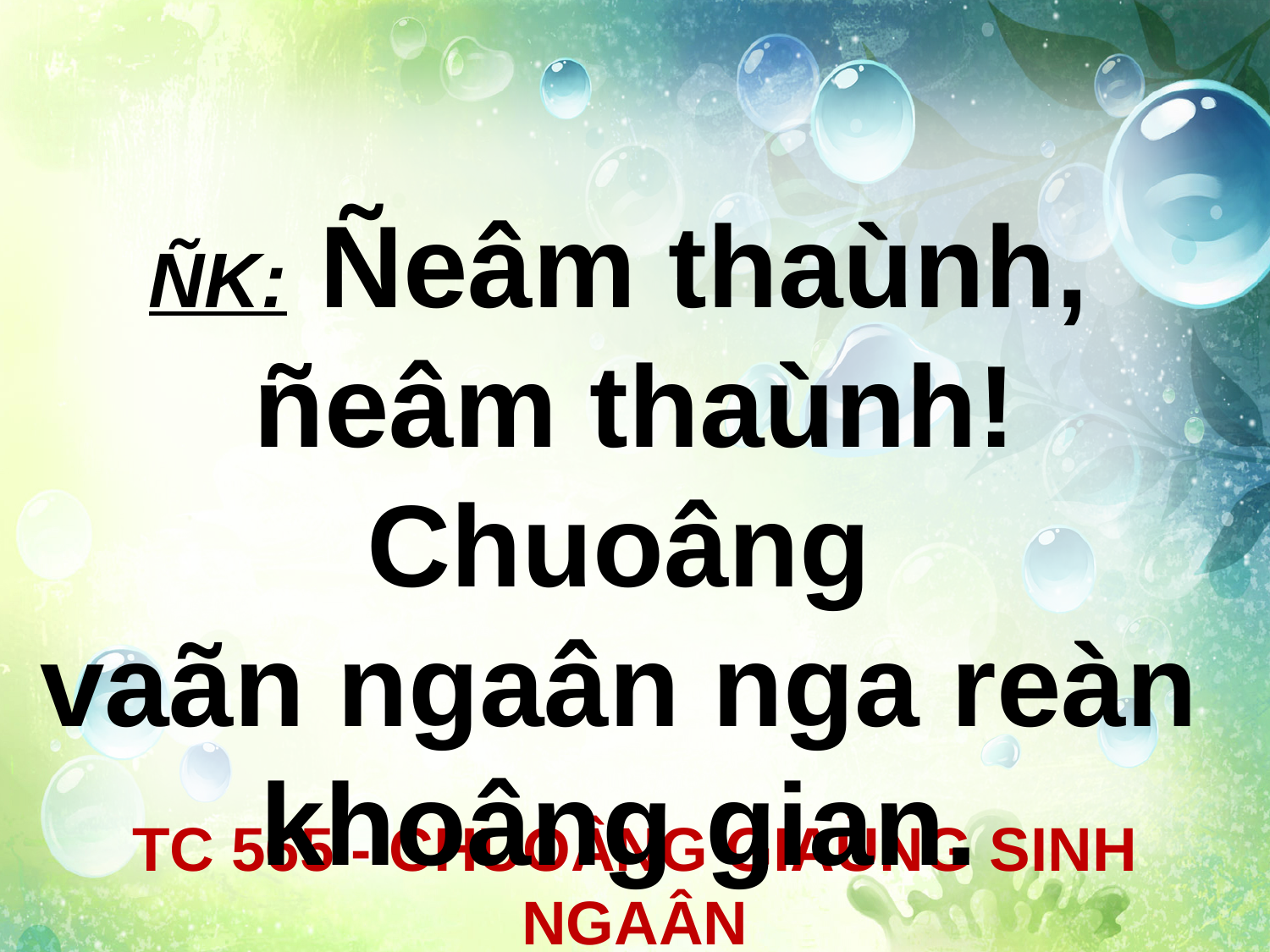

ÑK: Ñeâm thaùnh,
ñeâm thaùnh! Chuoâng
vaãn ngaân nga reàn
khoâng gian.
TC 565 - CHUOÂNG GIAÙNG SINH NGAÂN